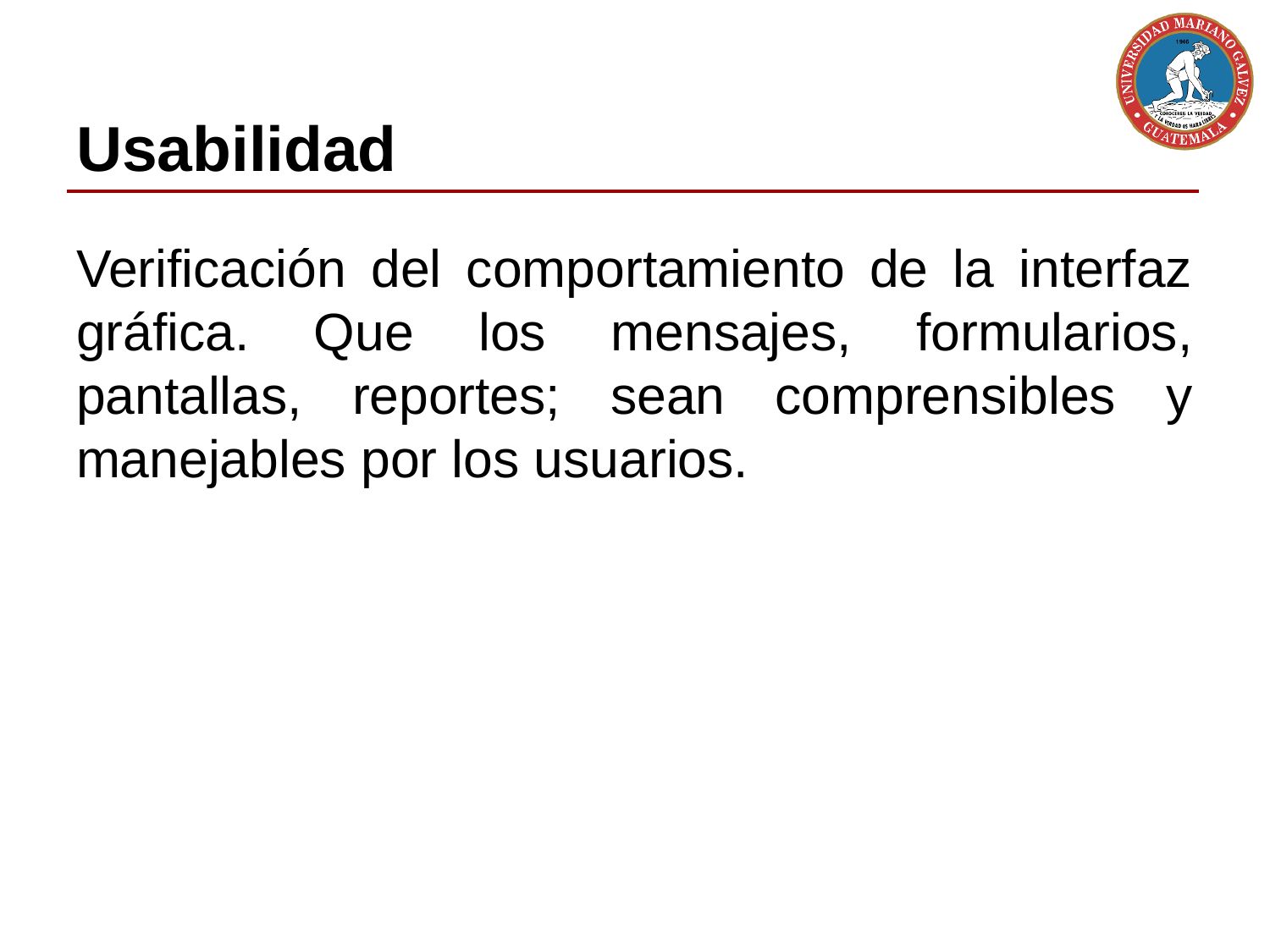

# Usabilidad
Verificación del comportamiento de la interfaz gráfica. Que los mensajes, formularios, pantallas, reportes; sean comprensibles y manejables por los usuarios.